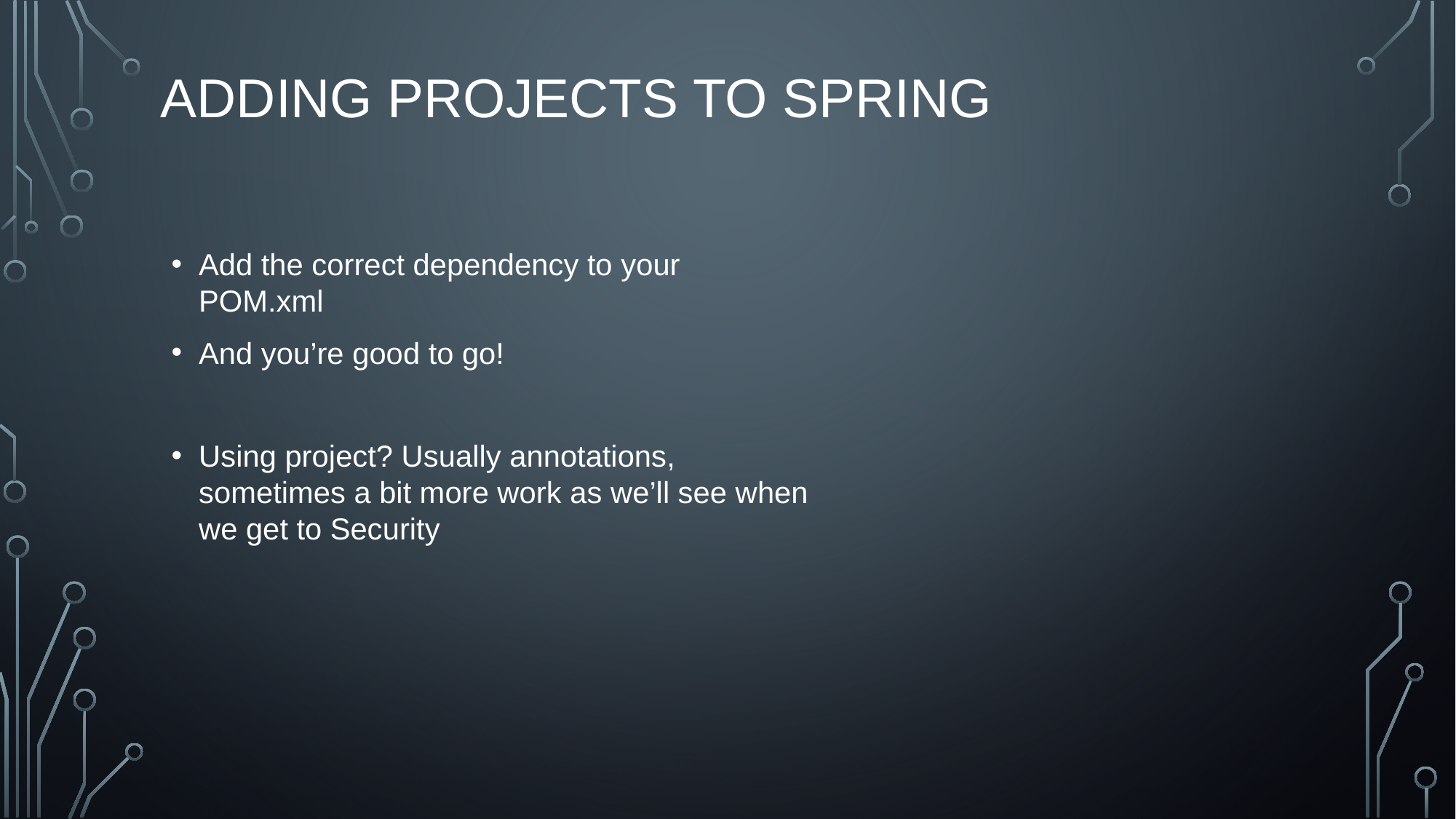

# ADDING PROJECTS TO SPRING

Add the correct dependency to your POM.xml
And you’re good to go!

Using project? Usually annotations, sometimes a bit more work as we’ll see when we get to Security